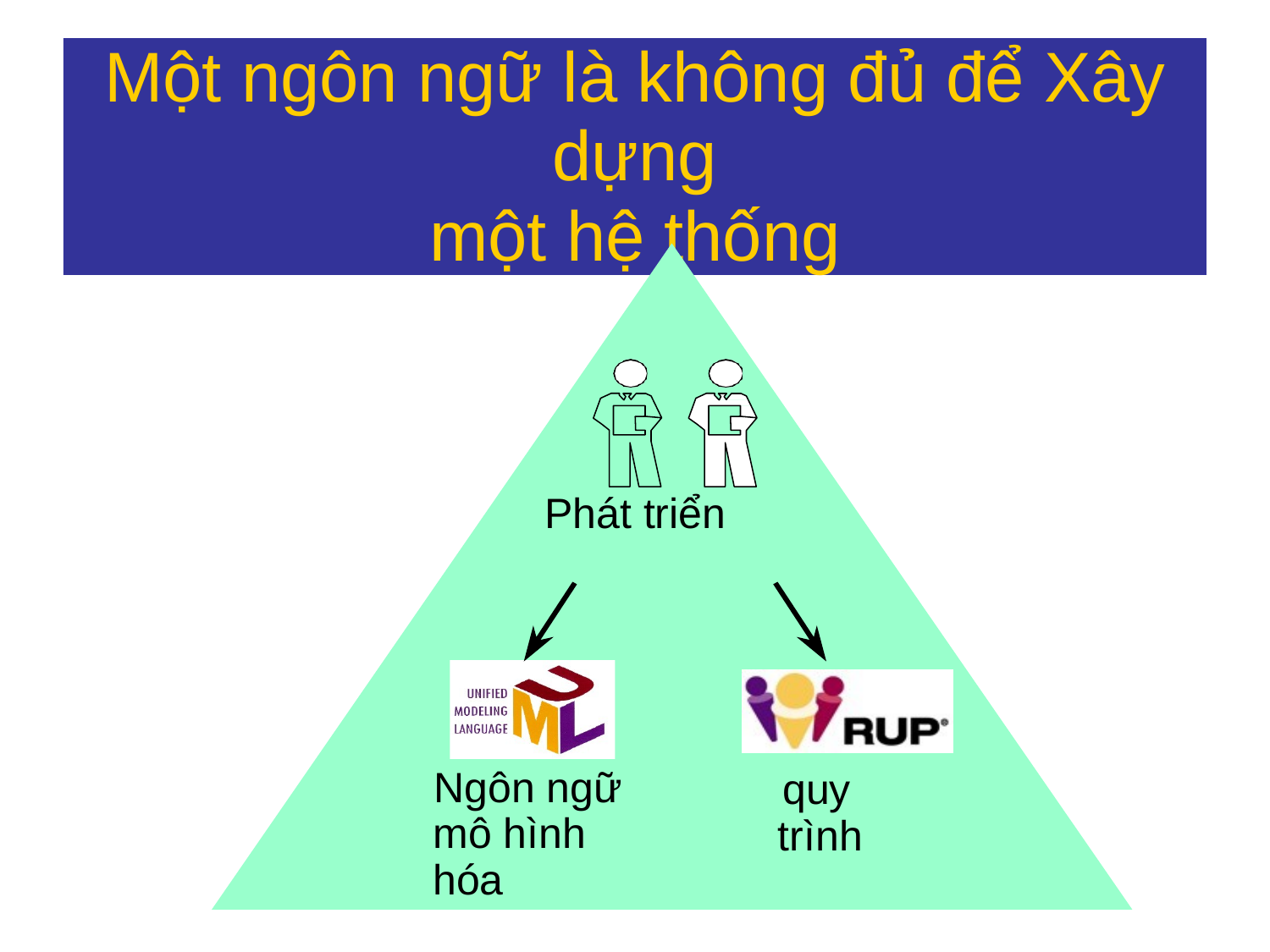

Một ngôn ngữ là không đủ để Xây dựng
một hệ thống

Phát triển
Ngôn ngữ mô hình hóa
quy trình